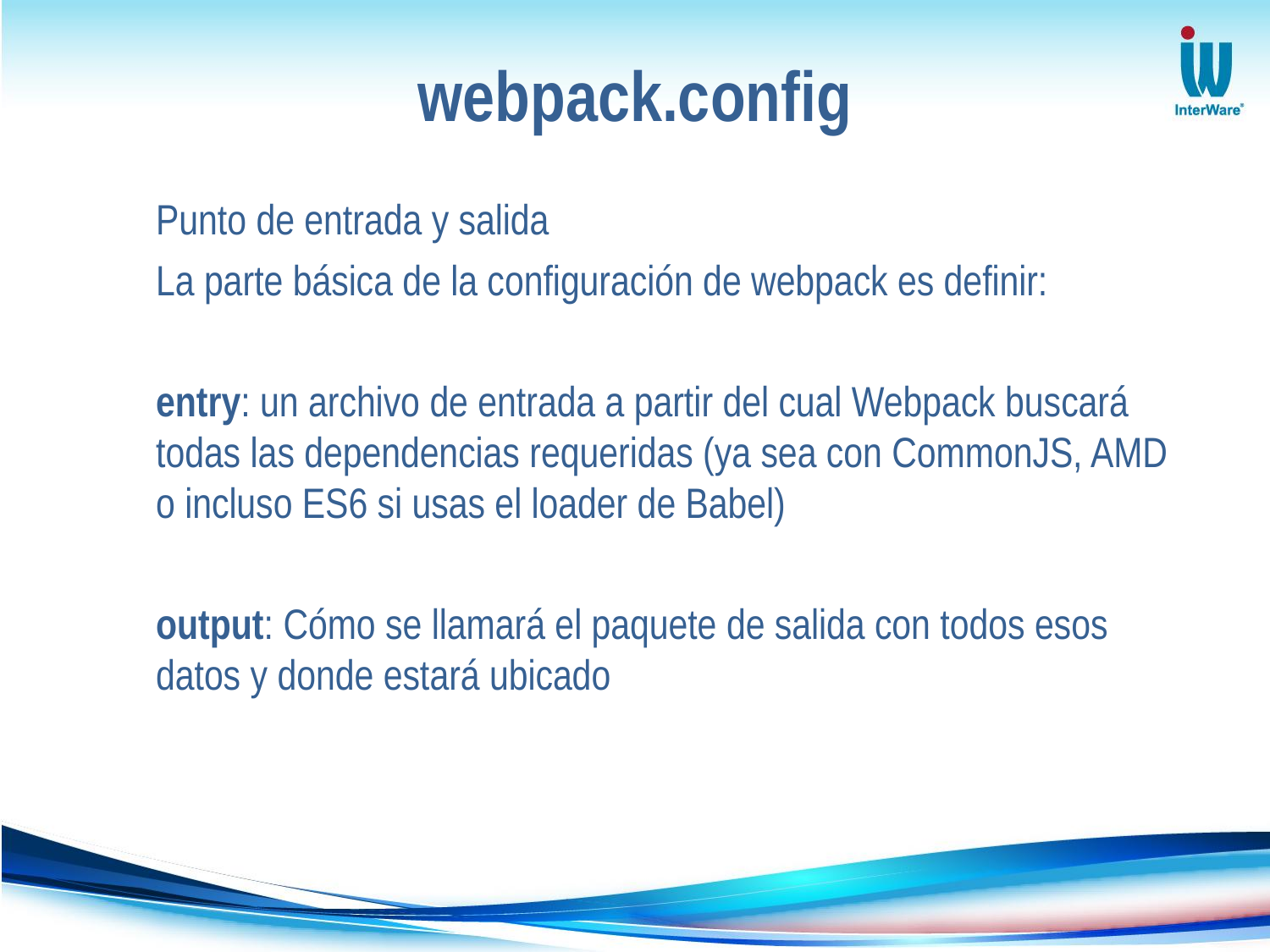

# webpack.config
Punto de entrada y salida
La parte básica de la configuración de webpack es definir:

entry: un archivo de entrada a partir del cual Webpack buscará todas las dependencias requeridas (ya sea con CommonJS, AMD o incluso ES6 si usas el loader de Babel)

output: Cómo se llamará el paquete de salida con todos esos datos y donde estará ubicado